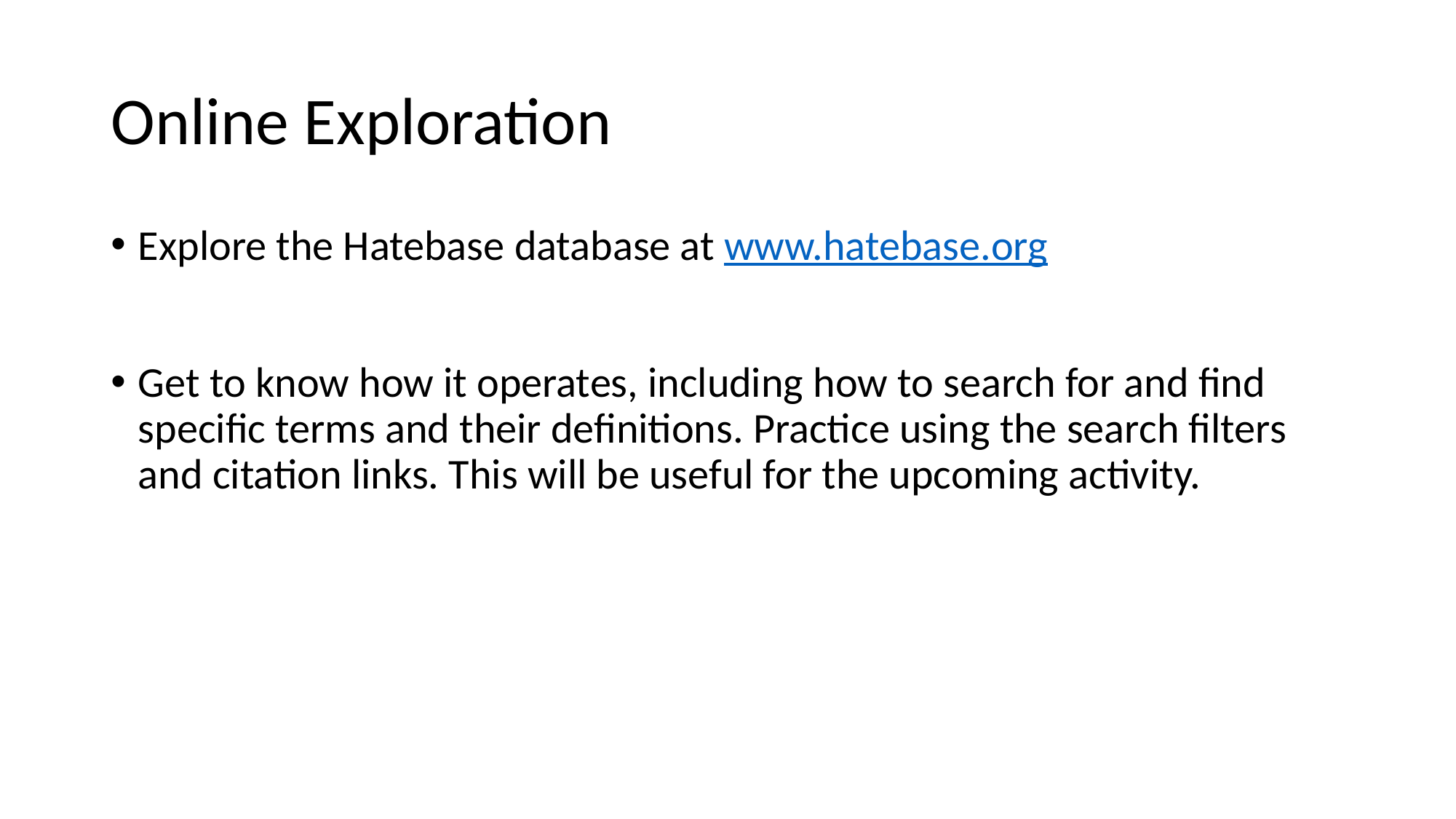

# Online Exploration
Explore the Hatebase database at www.hatebase.org

Get to know how it operates, including how to search for and find specific terms and their definitions. Practice using the search filters and citation links. This will be useful for the upcoming activity.